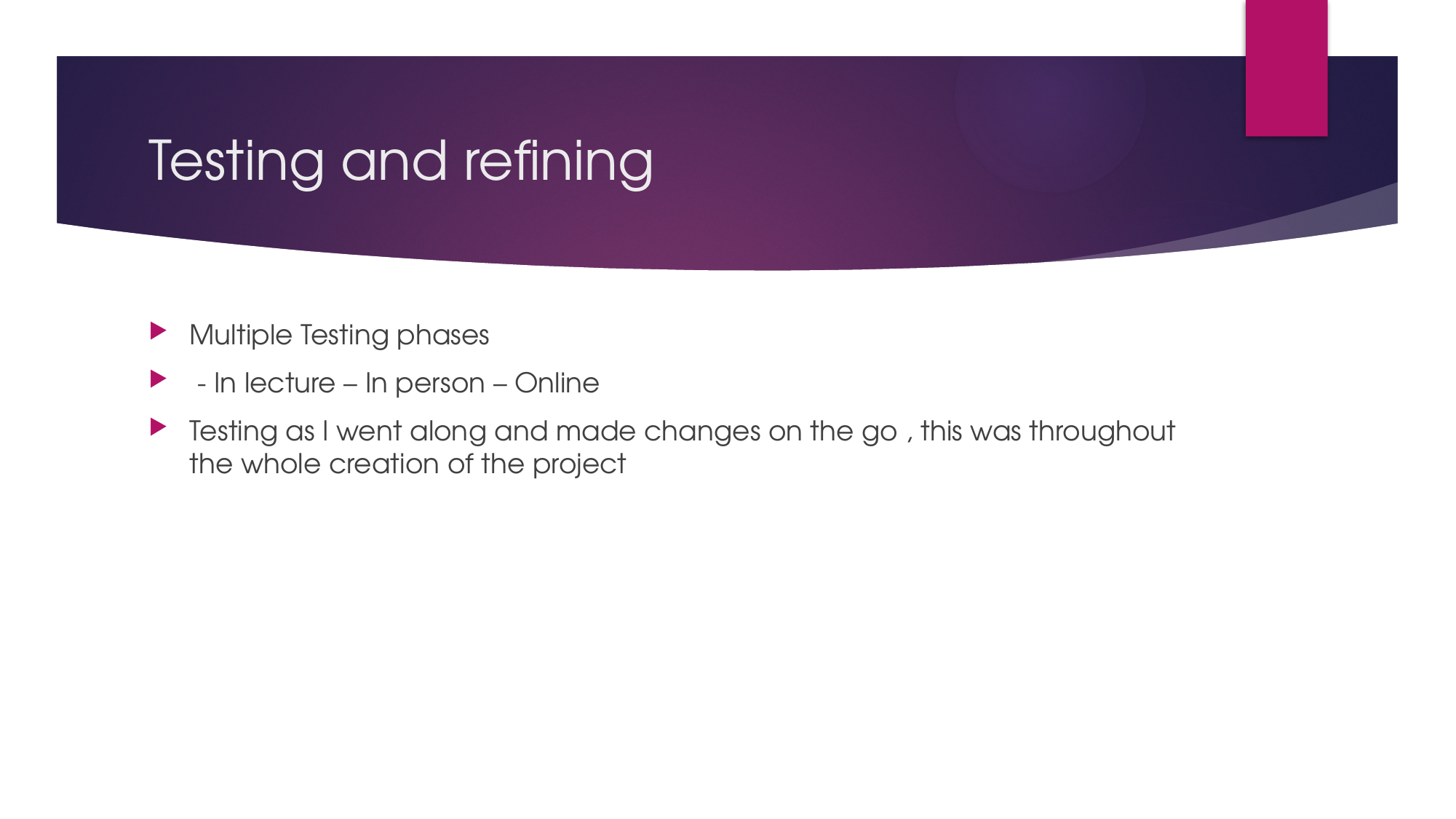

# Testing and refining
Multiple Testing phases
 - In lecture – In person – Online
Testing as I went along and made changes on the go , this was throughout the whole creation of the project